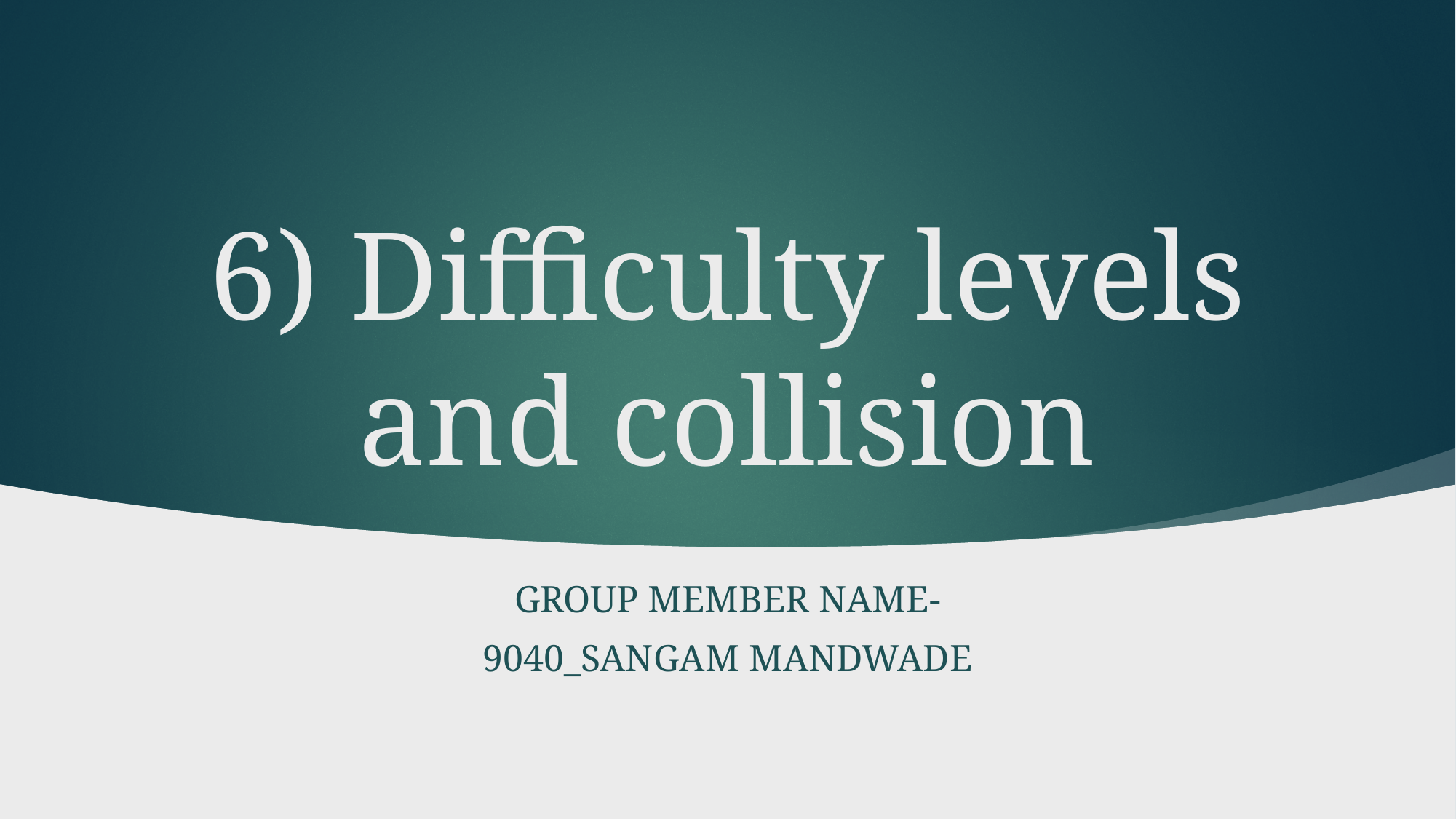

# 6) Difficulty levels and collision

Group member name-
9040_Sangam Mandwade